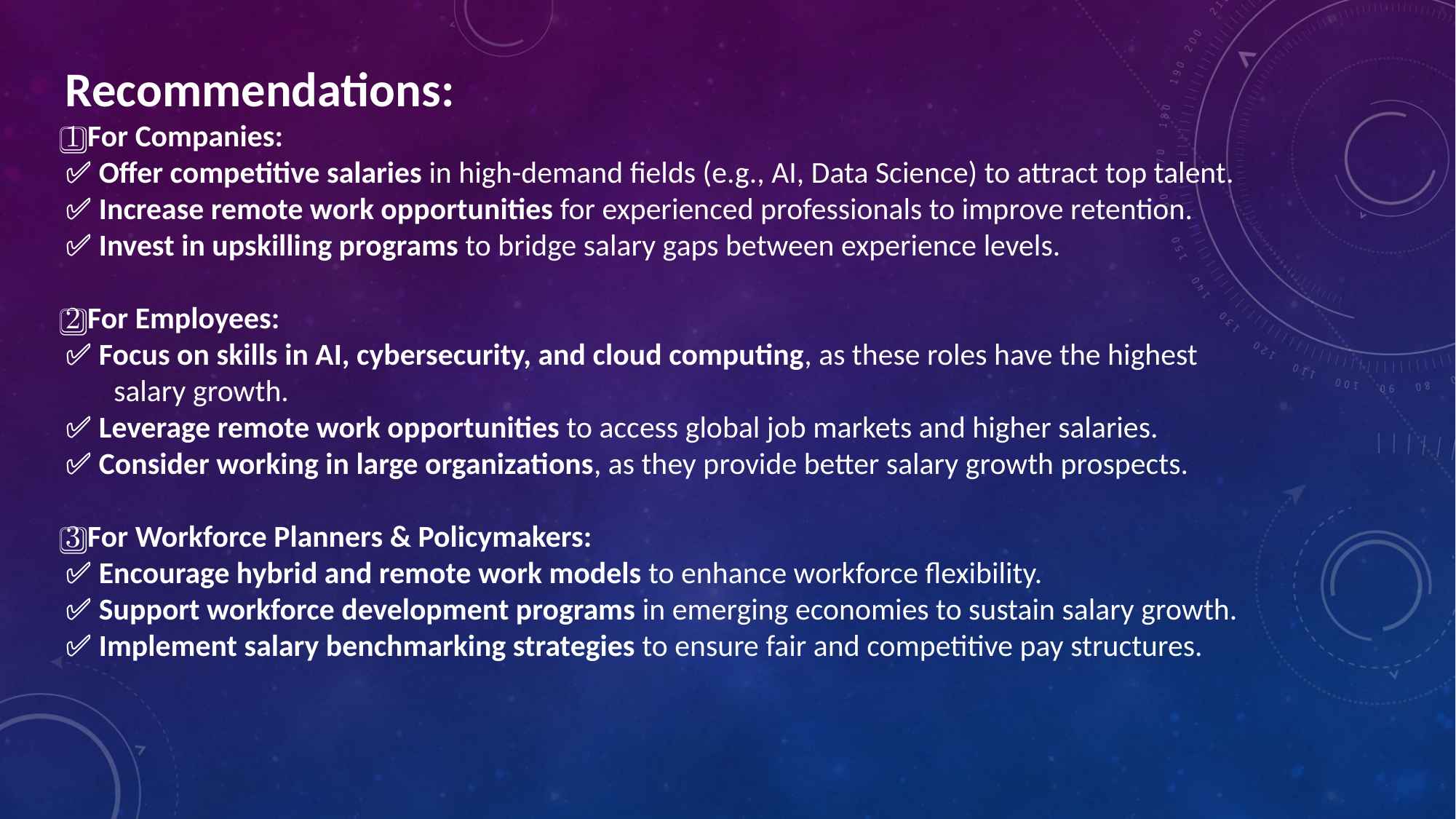

Recommendations:
1️⃣ For Companies:
✅ Offer competitive salaries in high-demand fields (e.g., AI, Data Science) to attract top talent.
✅ Increase remote work opportunities for experienced professionals to improve retention.
✅ Invest in upskilling programs to bridge salary gaps between experience levels.

2️⃣ For Employees:
✅ Focus on skills in AI, cybersecurity, and cloud computing, as these roles have the highest
       salary growth.
✅ Leverage remote work opportunities to access global job markets and higher salaries.
✅ Consider working in large organizations, as they provide better salary growth prospects.

3️⃣ For Workforce Planners & Policymakers:
✅ Encourage hybrid and remote work models to enhance workforce flexibility.
✅ Support workforce development programs in emerging economies to sustain salary growth.
✅ Implement salary benchmarking strategies to ensure fair and competitive pay structures.